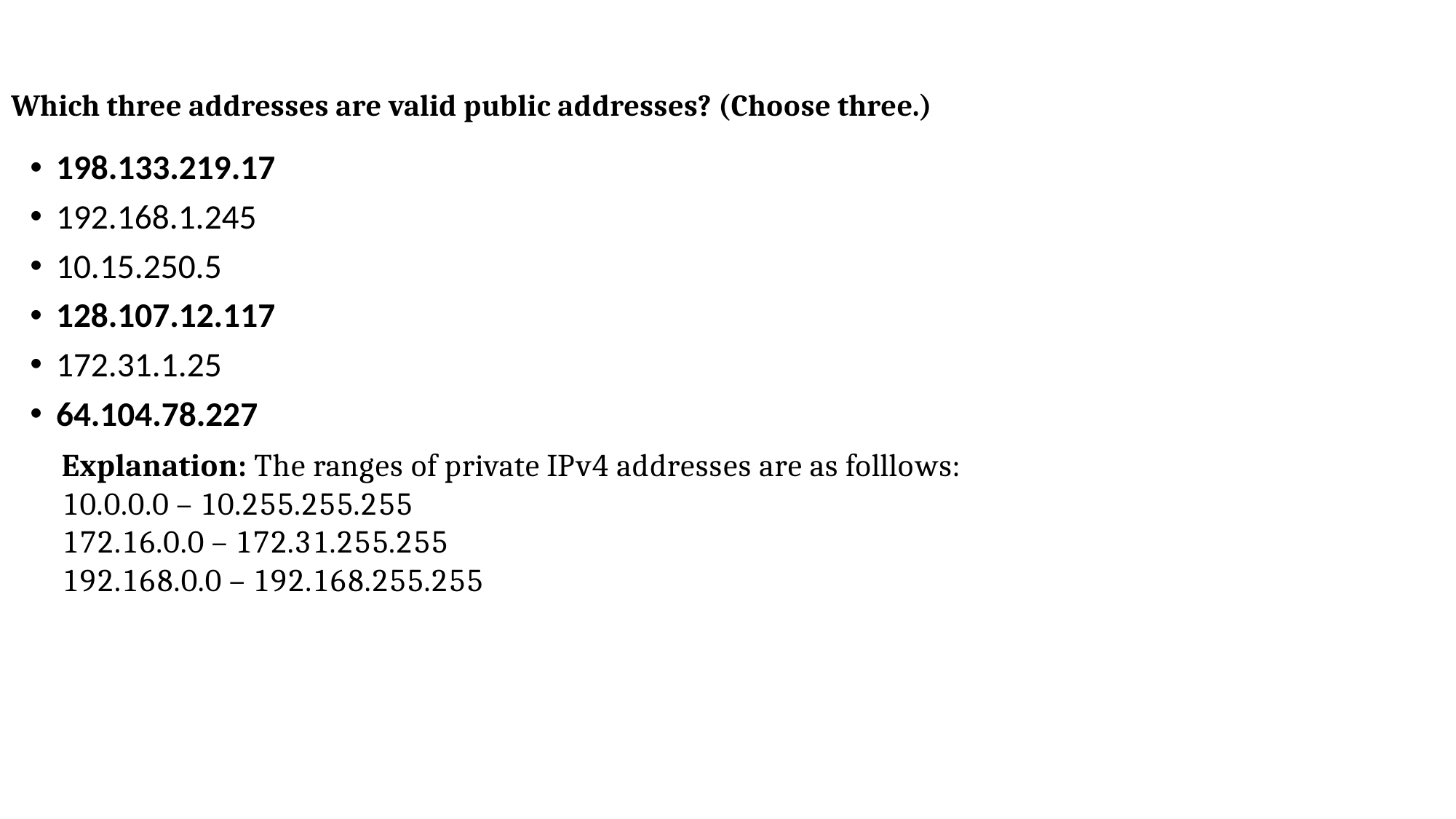

# Which three addresses are valid public addresses? (Choose three.)
198.133.219.17
192.168.1.245
10.15.250.5
128.107.12.117
172.31.1.25
64.104.78.227
Explanation: The ranges of private IPv4 addresses are as folllows:
10.0.0.0 – 10.255.255.255
172.16.0.0 – 172.31.255.255
192.168.0.0 – 192.168.255.255